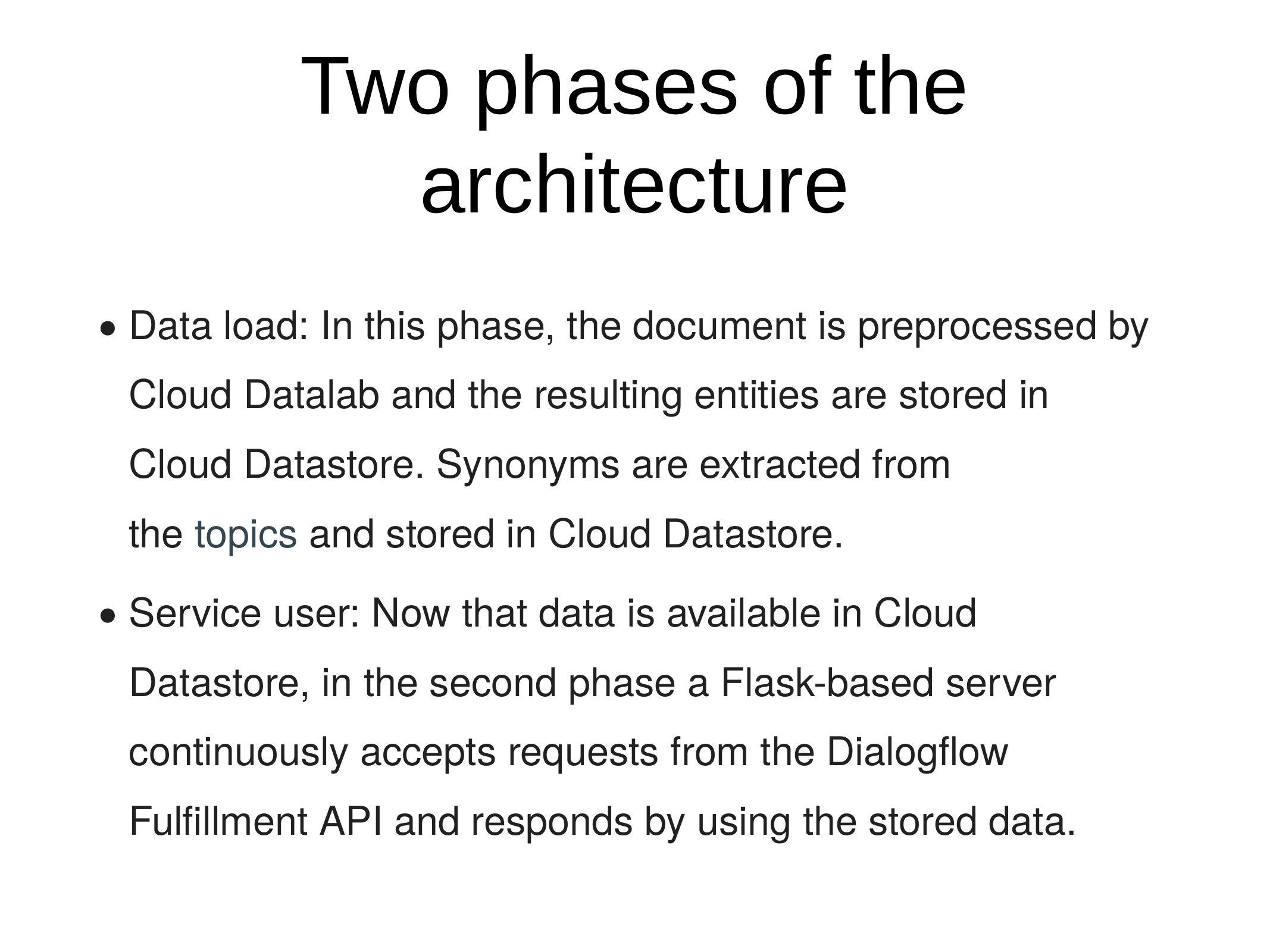

# Two phases of the architecture
Data load: In this phase, the document is preprocessed by Cloud Datalab and the resulting entities are stored in Cloud Datastore. Synonyms are extracted from the topics and stored in Cloud Datastore.
Service user: Now that data is available in Cloud Datastore, in the second phase a Flask-based server continuously accepts requests from the Dialogflow Fulfillment API and responds by using the stored data.